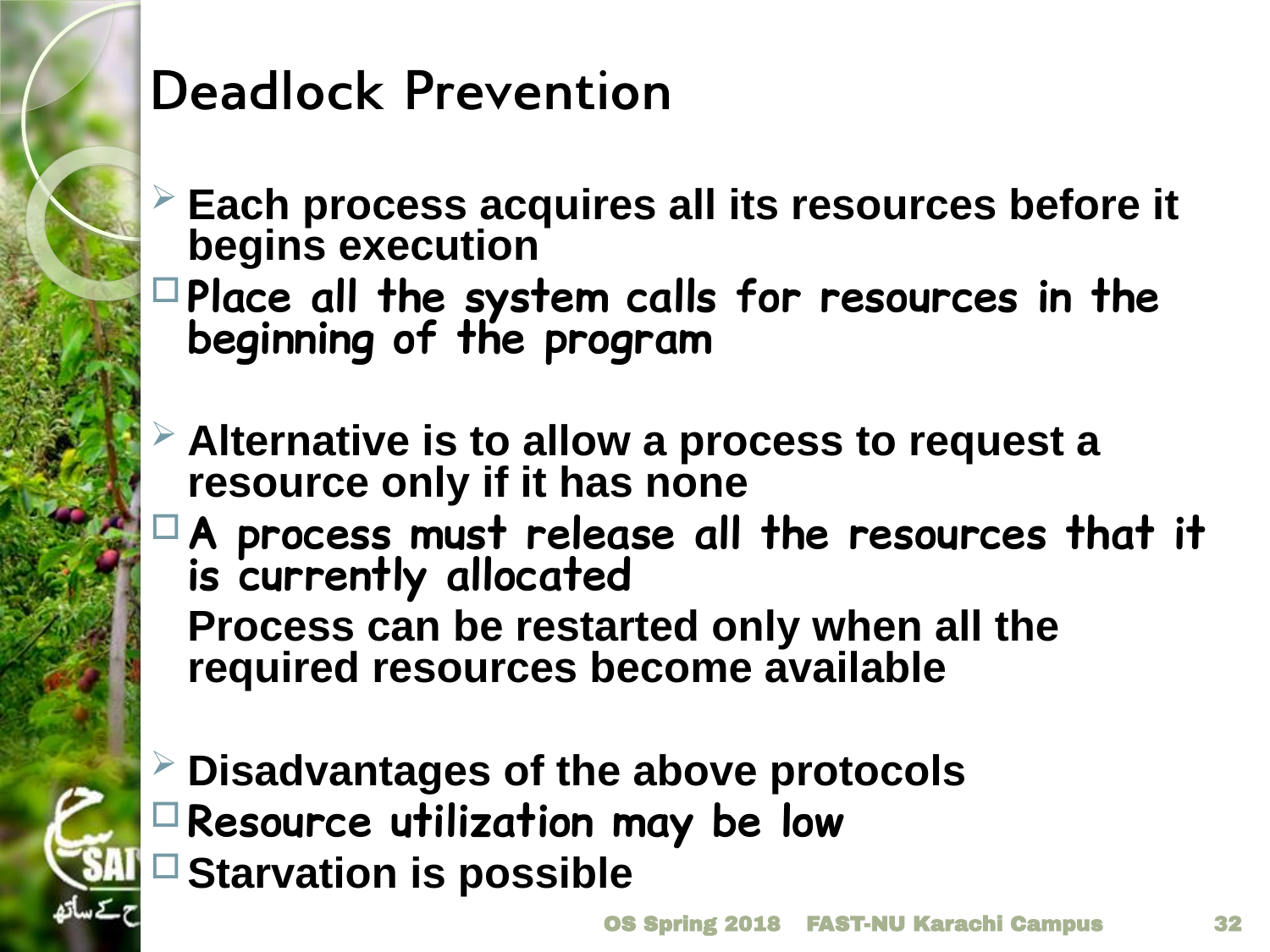

# Deadlock Prevention
Each process acquires all its resources before it begins execution
Place all the system calls for resources in the beginning of the program

Alternative is to allow a process to request a resource only if it has none
A process must release all the resources that it is currently allocated
		Process can be restarted only when all the 	required resources become available

Disadvantages of the above protocols
Resource utilization may be low
Starvation is possible

OS Spring 2018
FAST-NU Karachi Campus
32